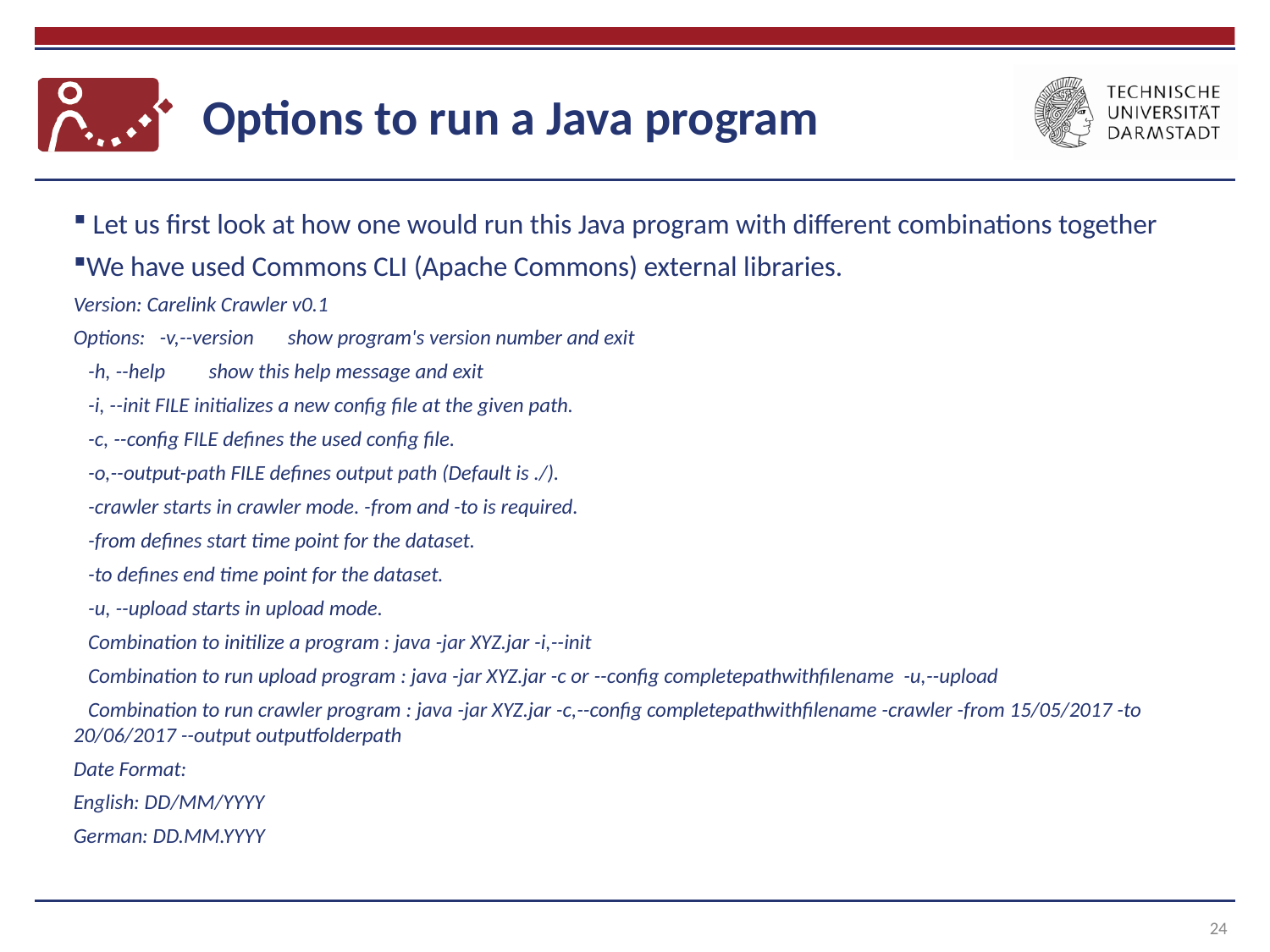

# Options to run a Java program
 Let us first look at how one would run this Java program with different combinations together
We have used Commons CLI (Apache Commons) external libraries.
Version: Carelink Crawler v0.1
Options:   -v,--version       show program's version number and exit
   -h, --help         show this help message and exit
   -i, --init FILE initializes a new config file at the given path.
   -c, --config FILE defines the used config file.
   -o,--output-path FILE defines output path (Default is ./).
   -crawler starts in crawler mode. -from and -to is required.
   -from defines start time point for the dataset.
   -to defines end time point for the dataset.
   -u, --upload starts in upload mode.
   Combination to initilize a program : java -jar XYZ.jar -i,--init
   Combination to run upload program : java -jar XYZ.jar -c or --config completepathwithfilename  -u,--upload
   Combination to run crawler program : java -jar XYZ.jar -c,--config completepathwithfilename -crawler -from 15/05/2017 -to 20/06/2017 --output outputfolderpath
Date Format:
English: DD/MM/YYYY
German: DD.MM.YYYY
24